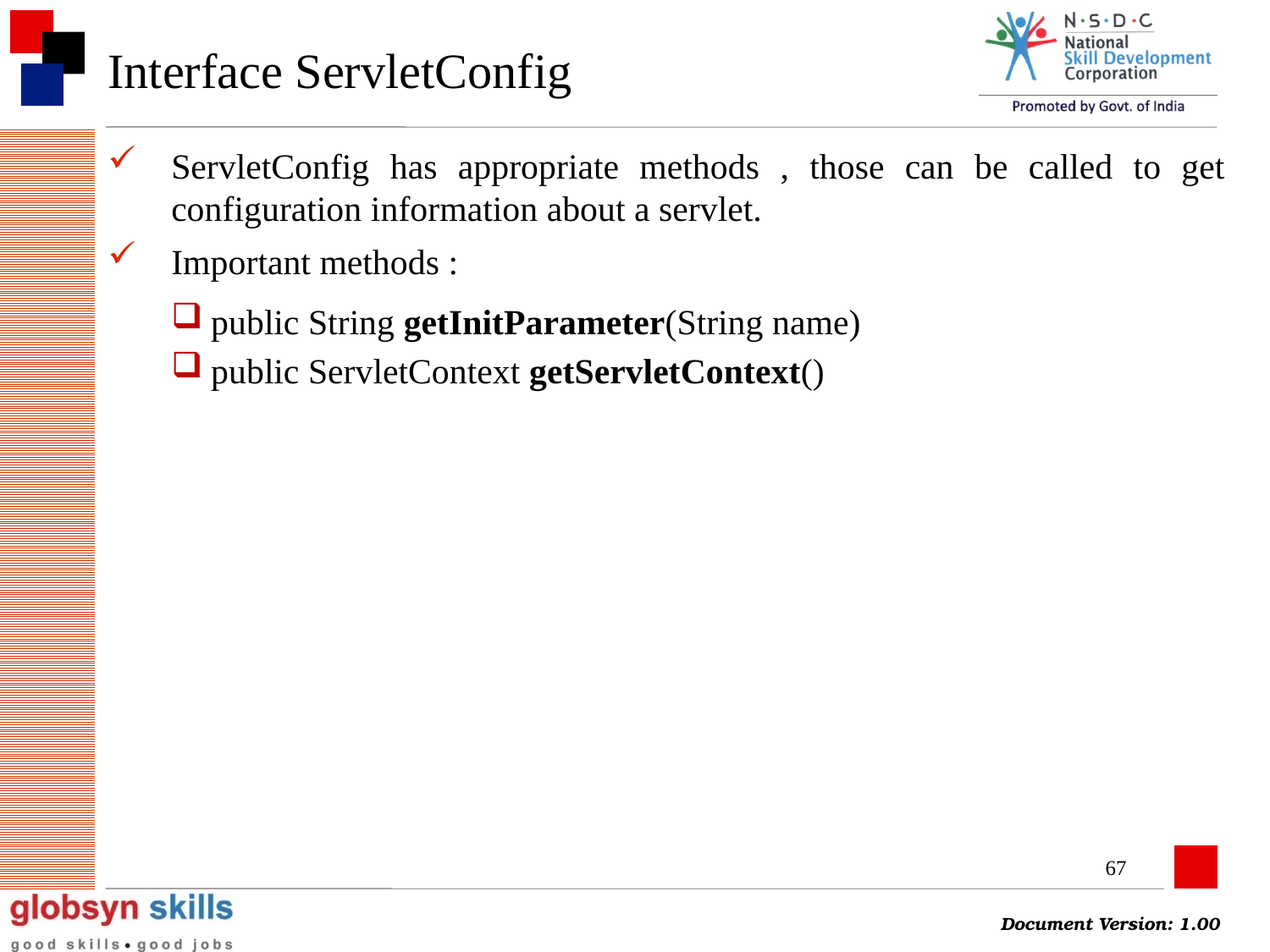

# Interface ServletConfig
ServletConfig has appropriate methods , those can be called to get configuration information about a servlet.
Important methods :
public String getInitParameter(String name)
public ServletContext getServletContext()